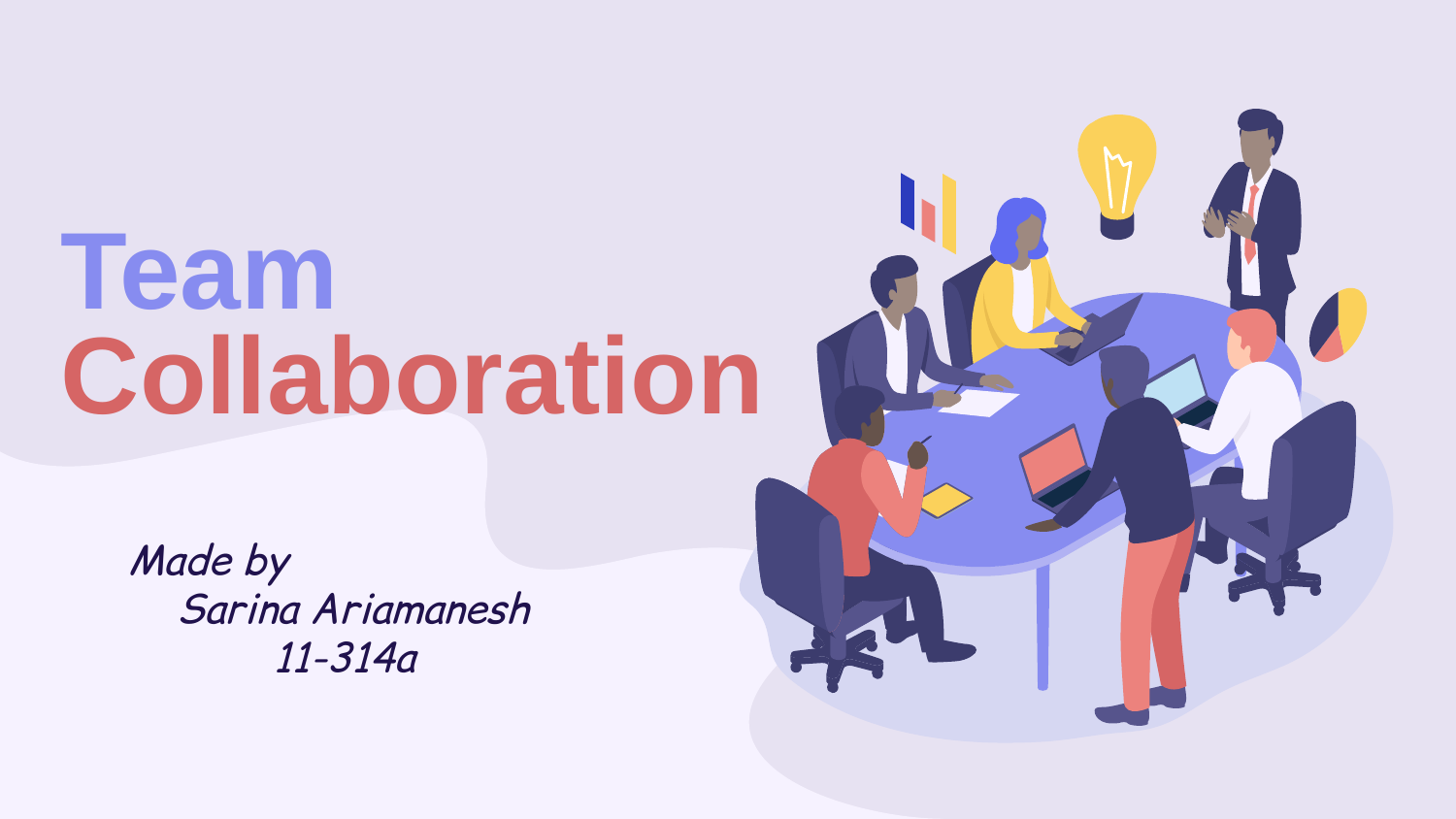

# Team Collaboration
Made by
    Sarina Ariamanesh
	11-314a